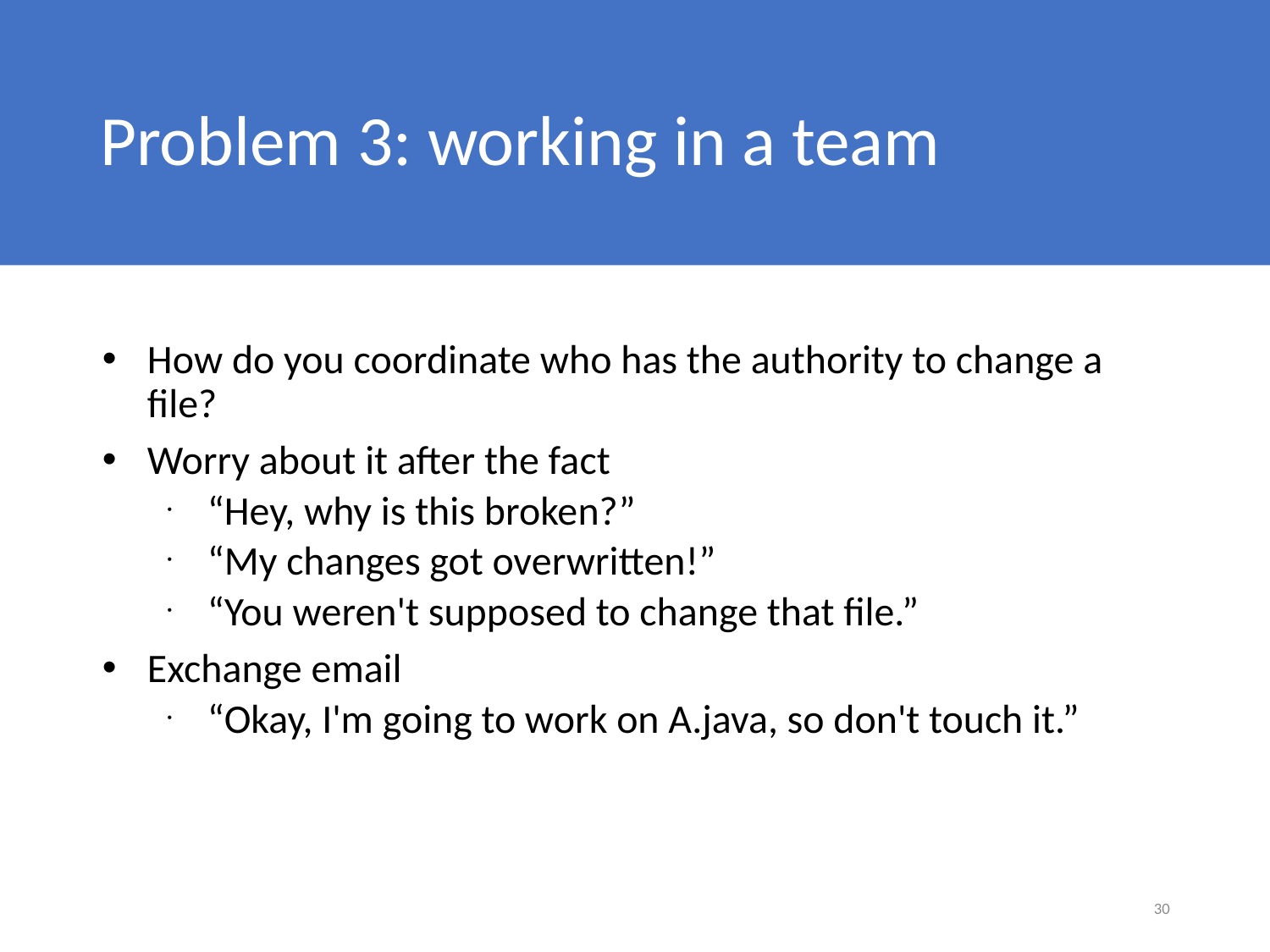

# Problem 3: working in a team
How do you coordinate who has the authority to change a file?
Worry about it after the fact
“Hey, why is this broken?”
“My changes got overwritten!”
“You weren't supposed to change that file.”
Exchange email
“Okay, I'm going to work on A.java, so don't touch it.”
30